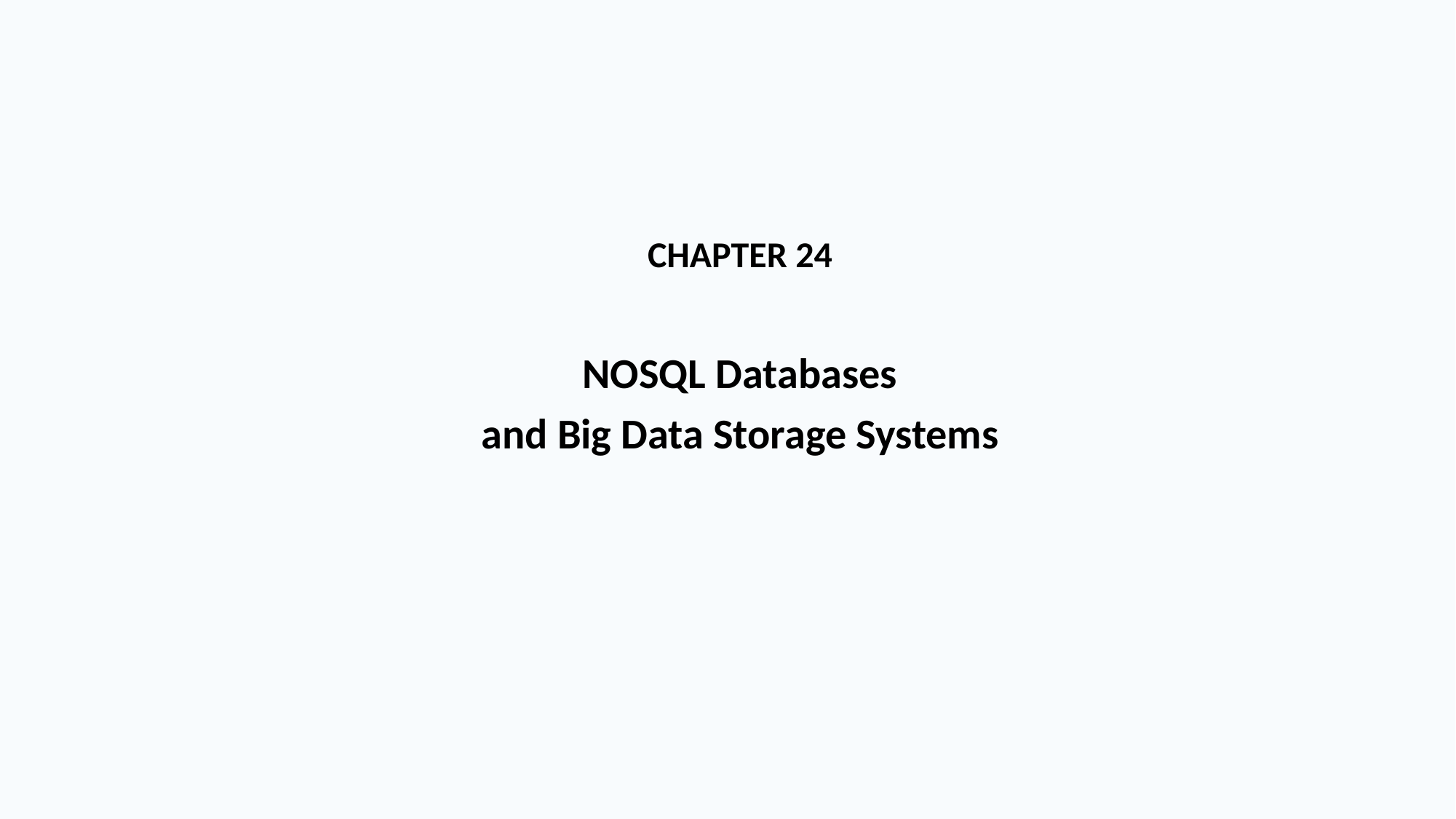

#

CHAPTER 24

NOSQL Databases
and Big Data Storage Systems